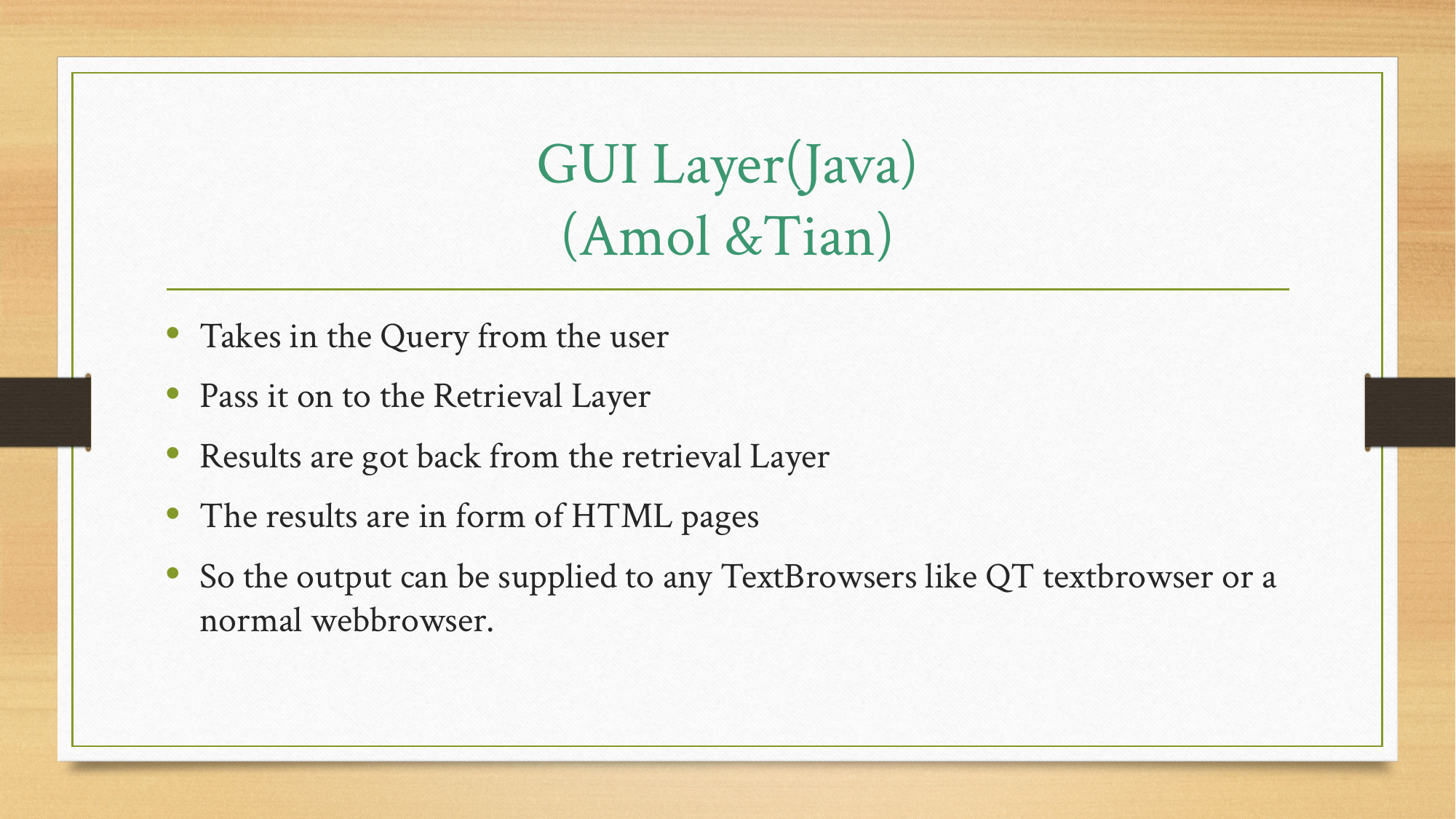

# GUI Layer(Java) (Amol &Tian)
Takes in the Query from the user
Pass it on to the Retrieval Layer
Results are got back from the retrieval Layer
The results are in form of HTML pages
So the output can be supplied to any TextBrowsers like QT textbrowser or a normal webbrowser.